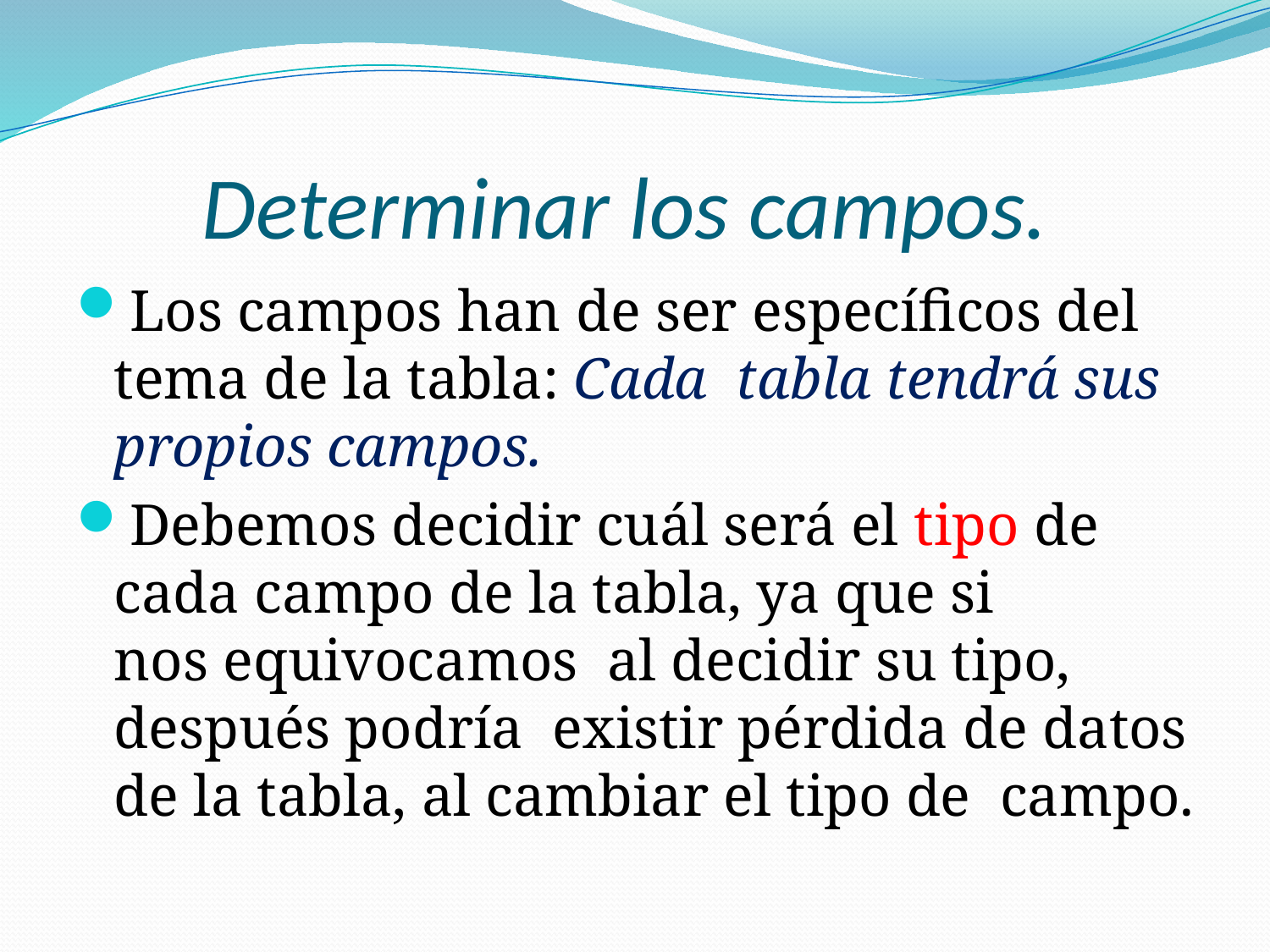

# Determinar los campos.
Los campos han de ser específicos del tema de la tabla: Cada  tabla tendrá sus propios campos.
Debemos decidir cuál será el tipo de cada campo de la tabla, ya que si nos equivocamos  al decidir su tipo, después podría  existir pérdida de datos de la tabla, al cambiar el tipo de  campo.